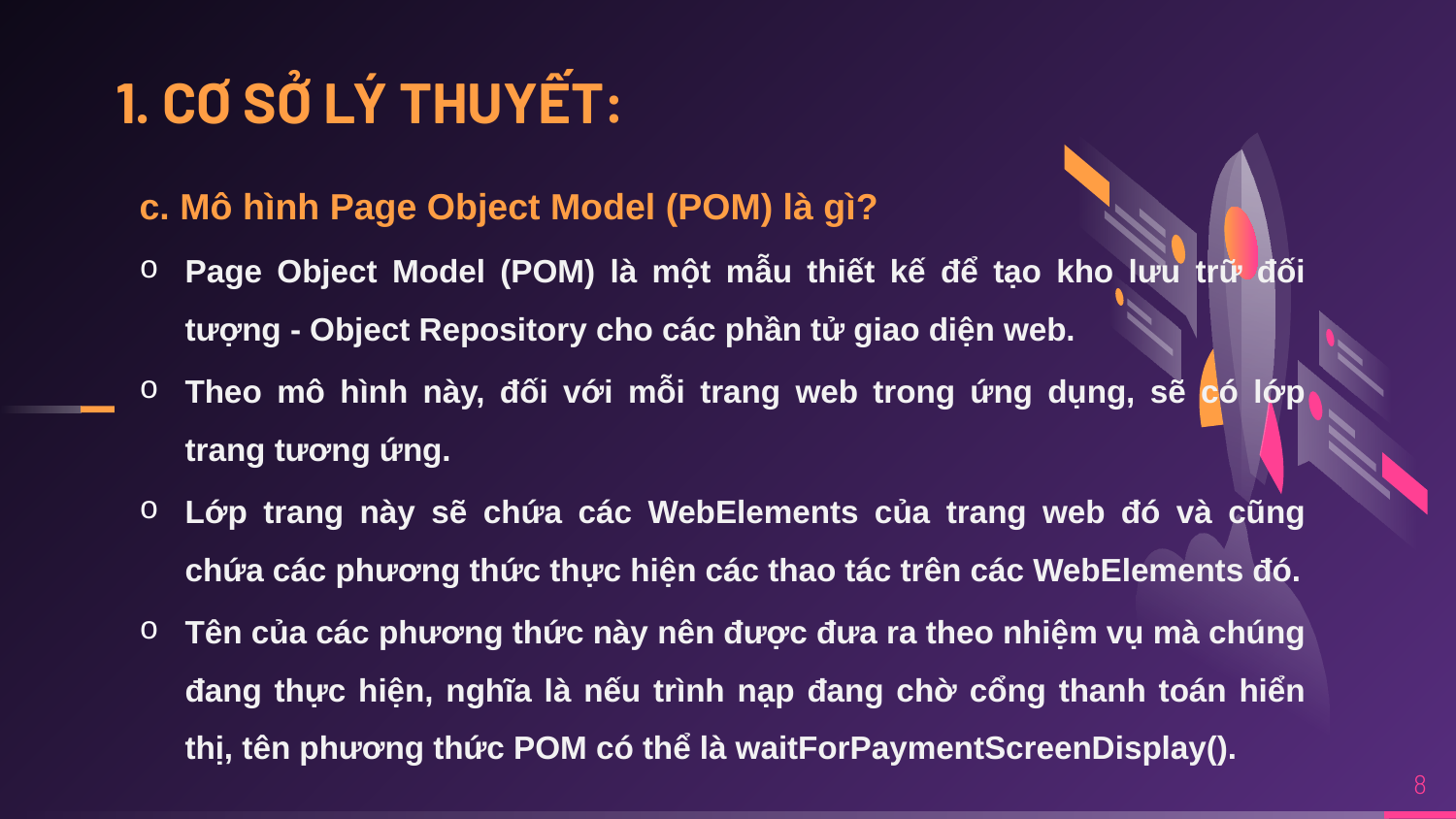

1. CƠ SỞ LÝ THUYẾT:

c. Mô hình Page Object Model (POM) là gì?
Page Object Model (POM) là một mẫu thiết kế để tạo kho lưu trữ đối tượng - Object Repository cho các phần tử giao diện web.
Theo mô hình này, đối với mỗi trang web trong ứng dụng, sẽ có lớp trang tương ứng.
Lớp trang này sẽ chứa các WebElements của trang web đó và cũng chứa các phương thức thực hiện các thao tác trên các WebElements đó.
Tên của các phương thức này nên được đưa ra theo nhiệm vụ mà chúng đang thực hiện, nghĩa là nếu trình nạp đang chờ cổng thanh toán hiển thị, tên phương thức POM có thể là waitForPaymentScreenDisplay().
8